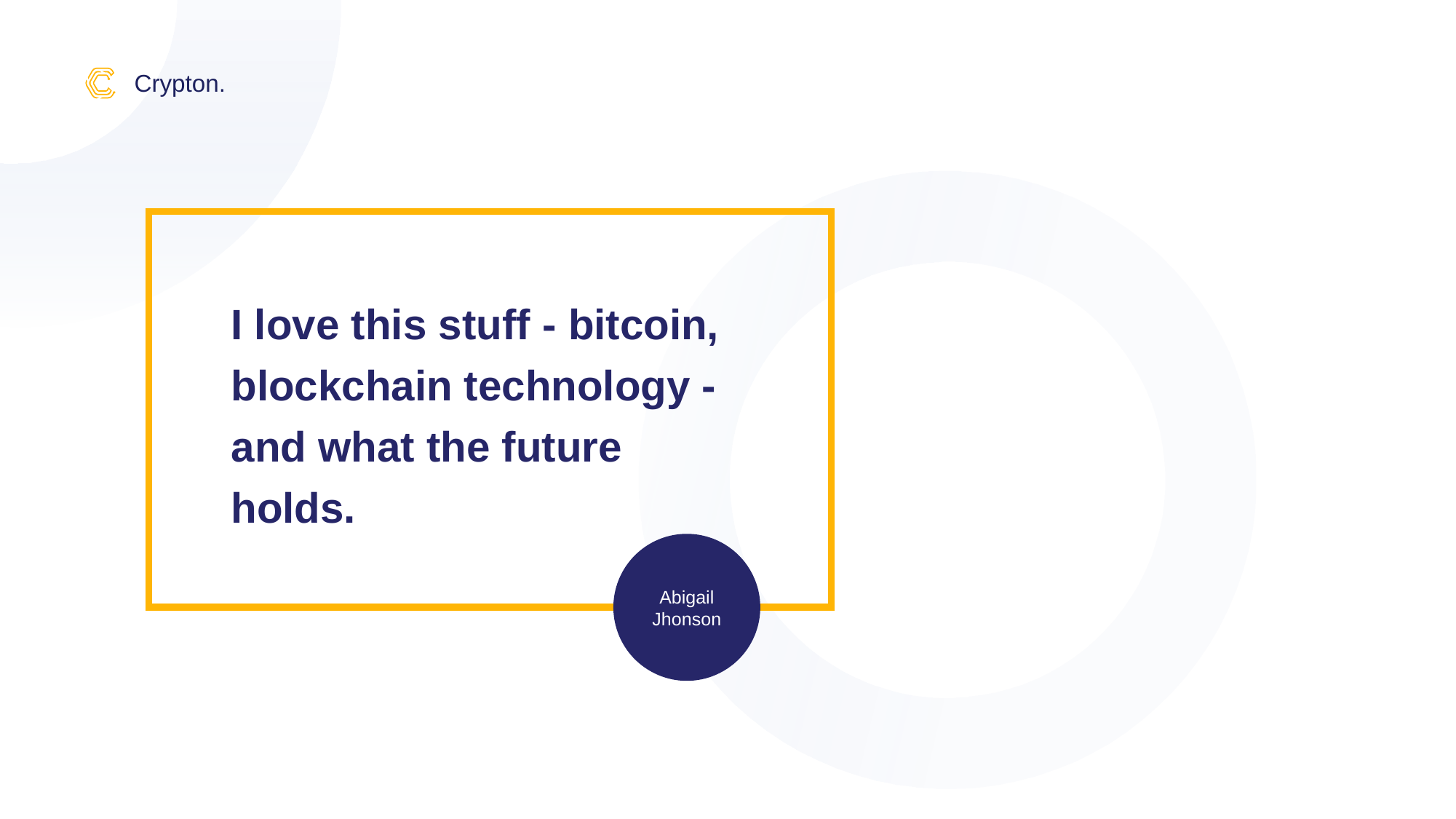

Crypton.

I love this stuff - bitcoin, blockchain technology - and what the future holds.
Abigail Jhonson